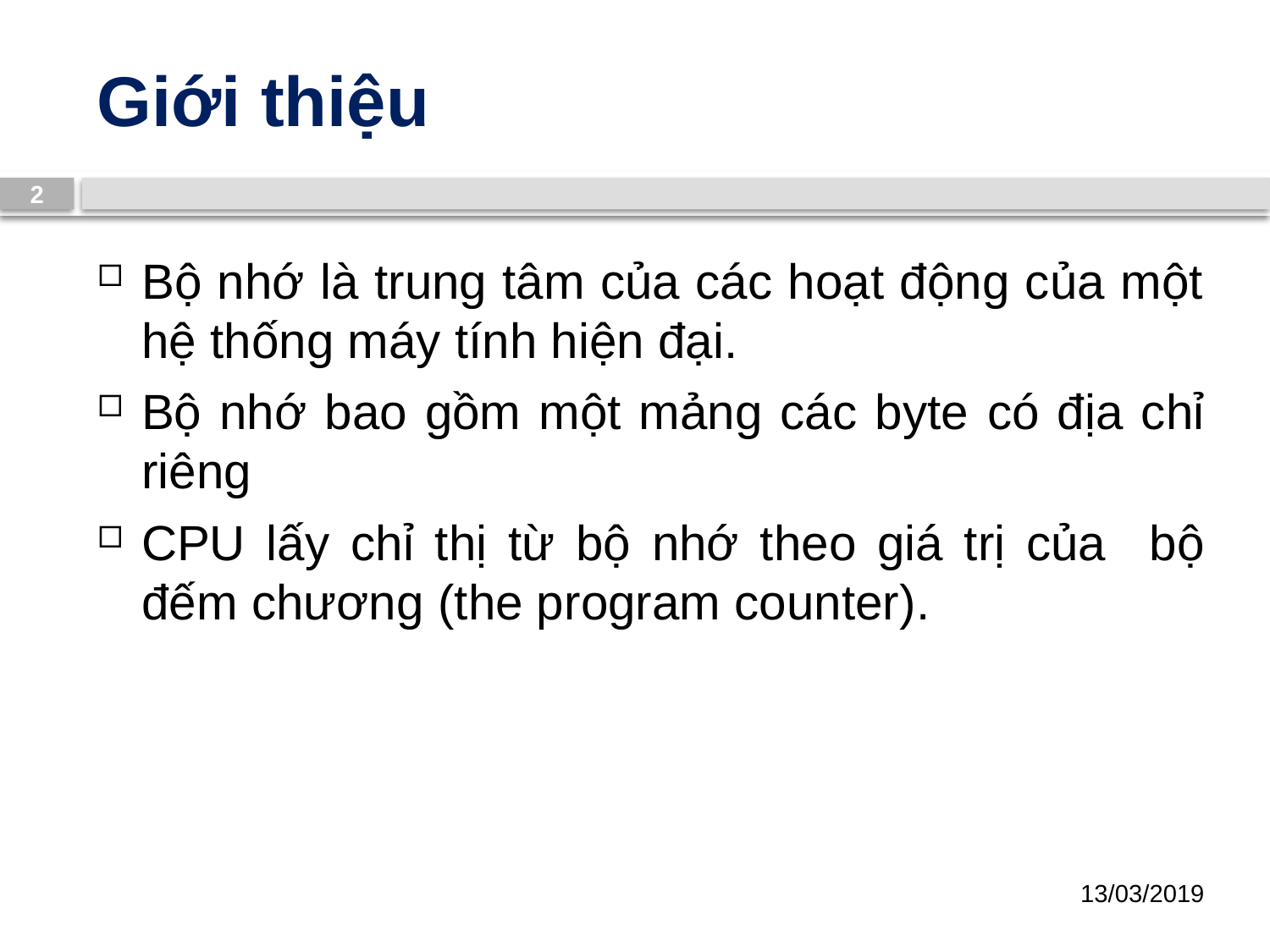

# Giới thiệu
2
Bộ nhớ là trung tâm của các hoạt động của một hệ thống máy tính hiện đại.
Bộ nhớ bao gồm một mảng các byte có địa chỉ riêng
CPU lấy chỉ thị từ bộ nhớ theo giá trị của  bộ đếm chương (the program counter).
13/03/2019